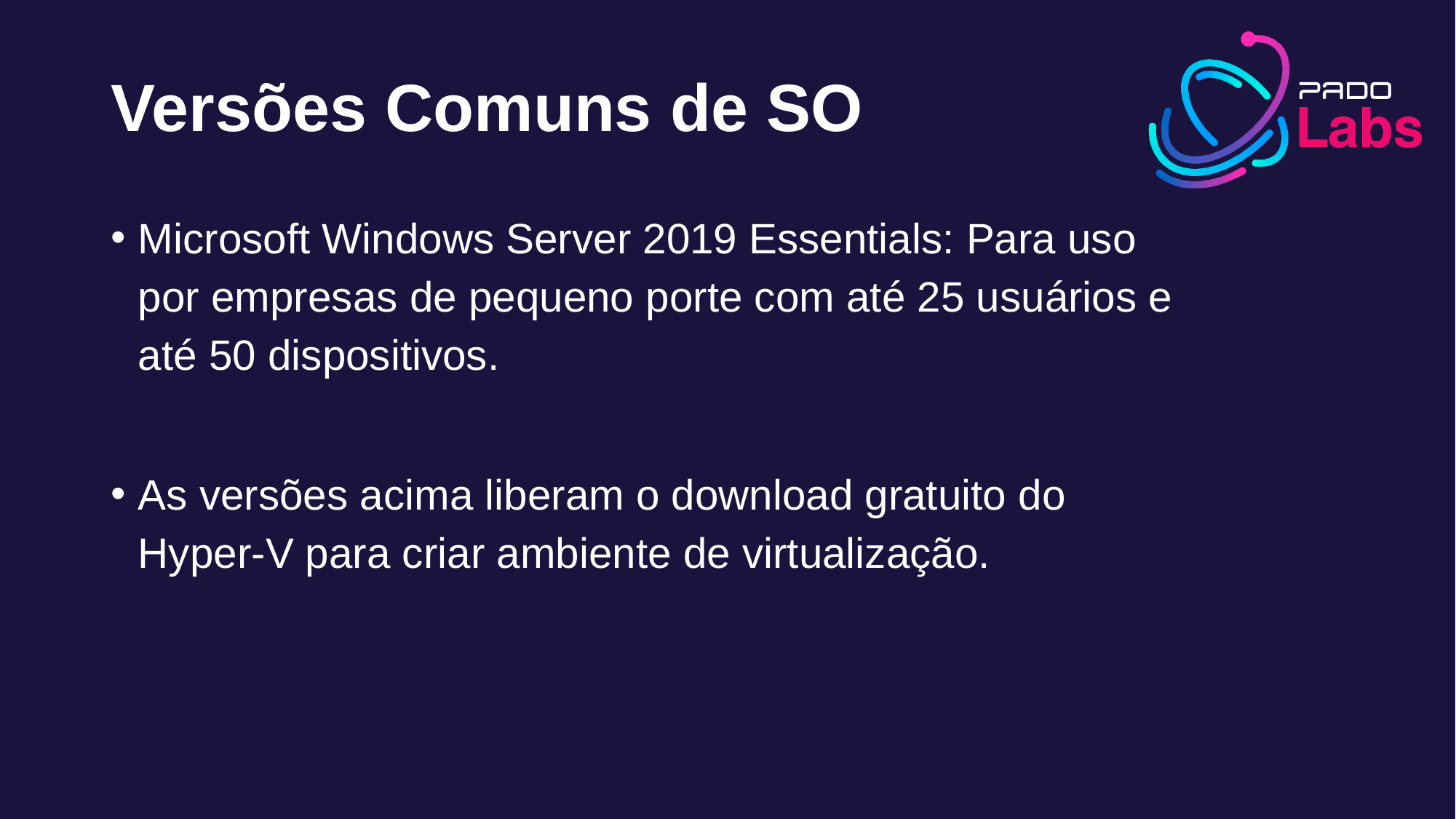

# Versões Comuns de SO
Microsoft Windows Server 2019 Essentials: Para uso por empresas de pequeno porte com até 25 usuários e até 50 dispositivos.

As versões acima liberam o download gratuito do Hyper-V para criar ambiente de virtualização.